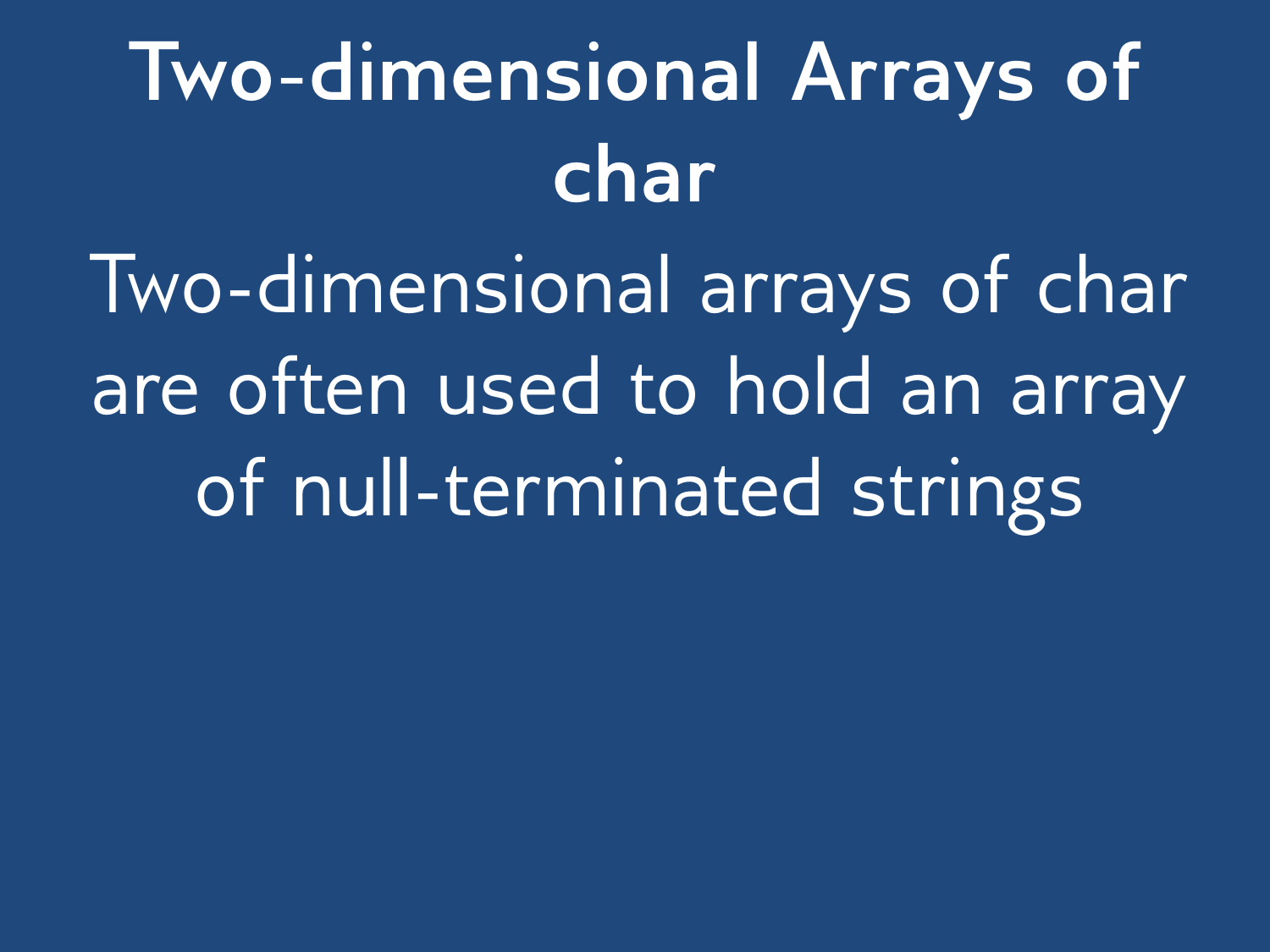

# Two-dimensional Arrays of char
Two-dimensional arrays of char are often used to hold an array of null-terminated strings